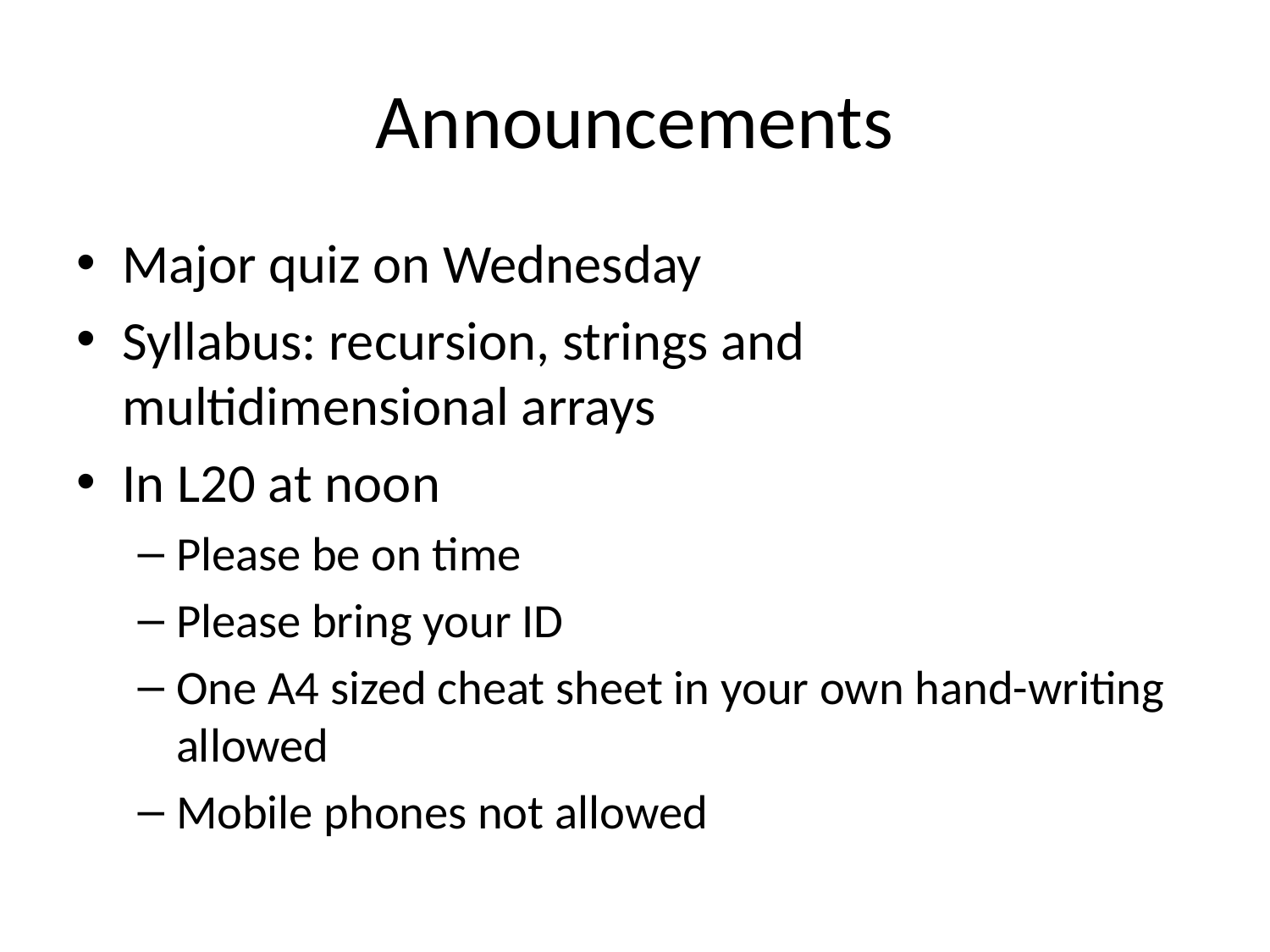

# Announcements
Major quiz on Wednesday
Syllabus: recursion, strings and multidimensional arrays
In L20 at noon
Please be on time
Please bring your ID
One A4 sized cheat sheet in your own hand-writing allowed
Mobile phones not allowed